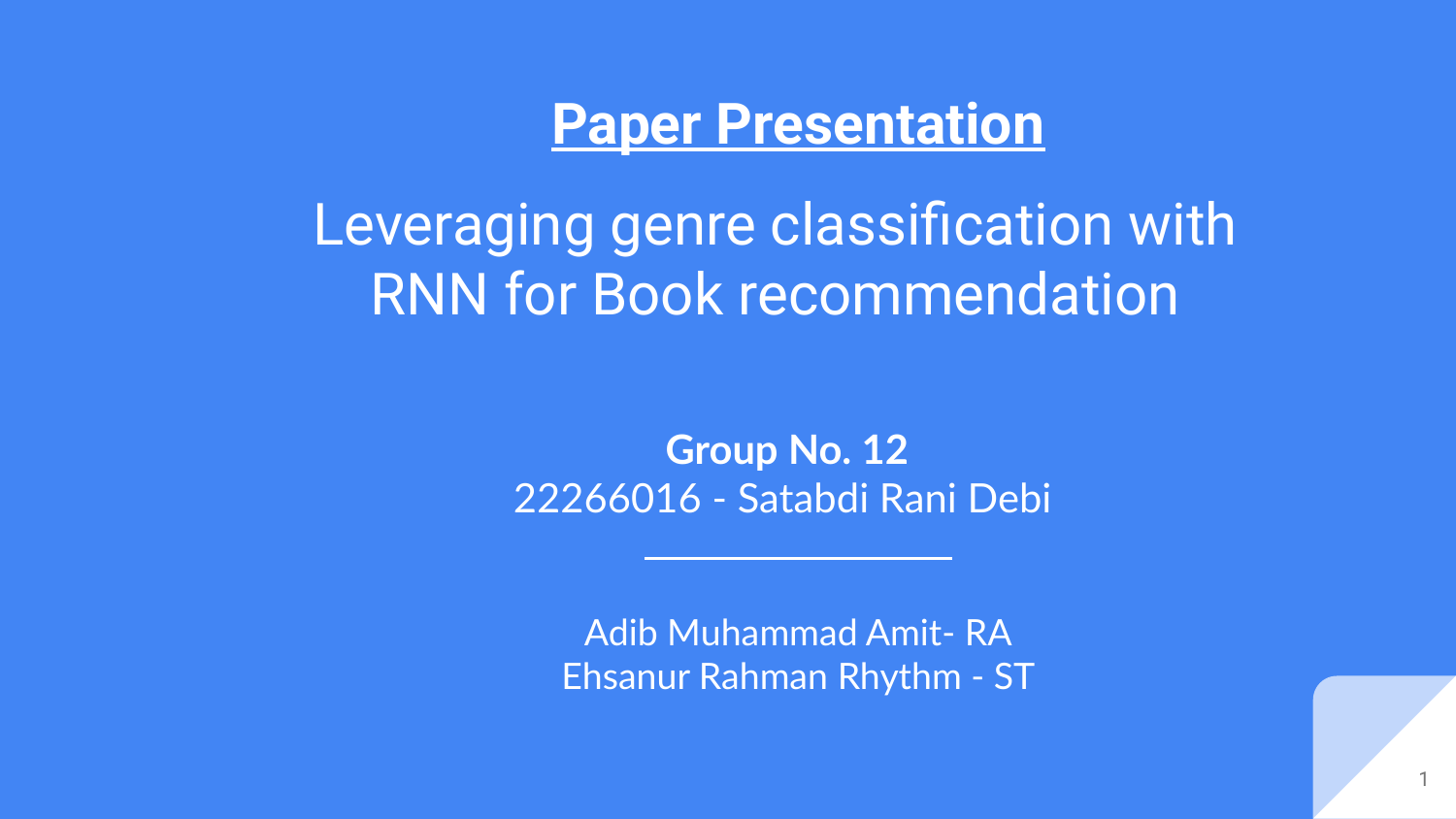

Paper Presentation
# Leveraging genre classification with RNN for Book recommendation
Group No. 12
22266016 - Satabdi Rani Debi
Adib Muhammad Amit- RA
Ehsanur Rahman Rhythm - ST
1